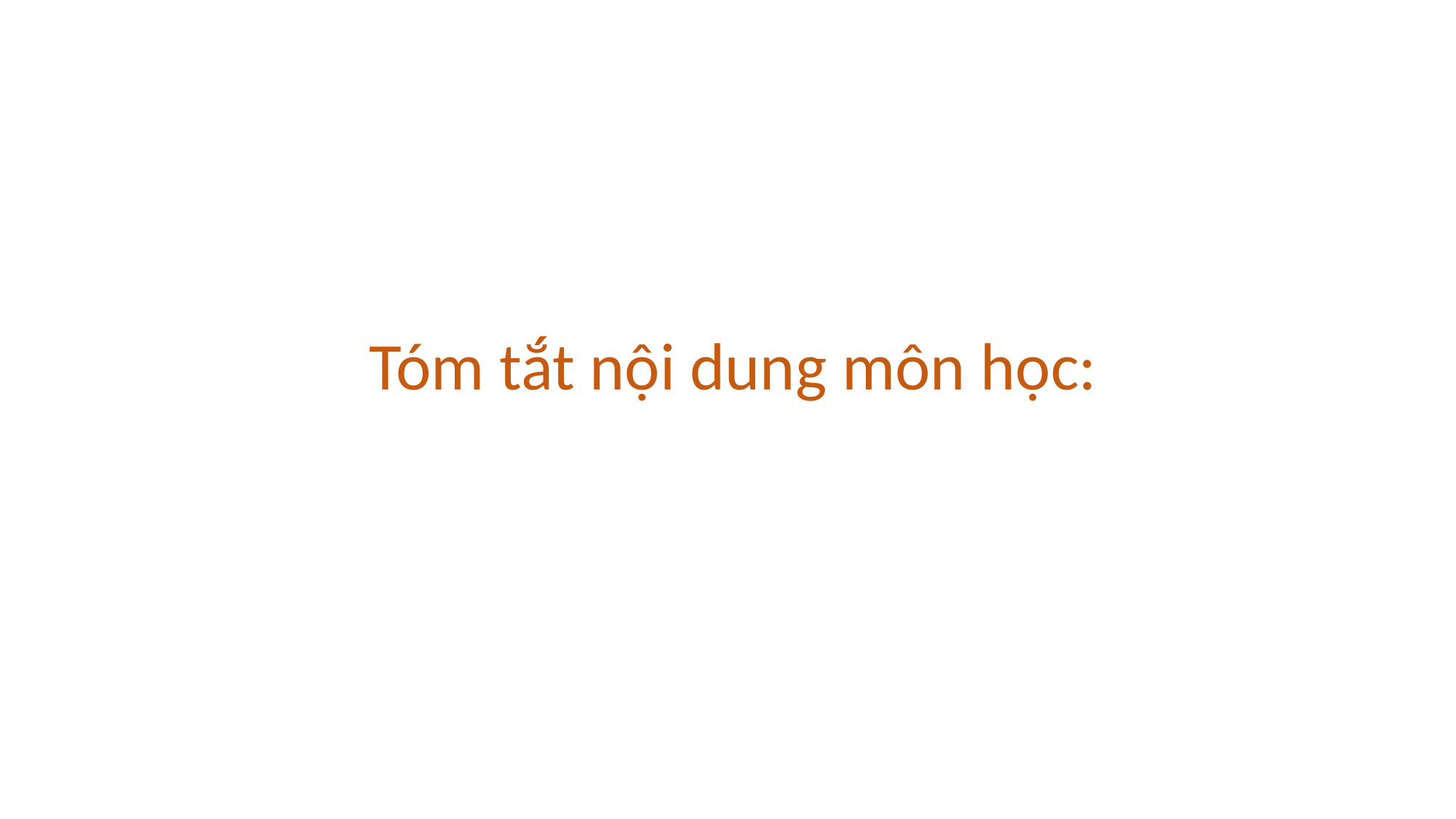

# Tóm tắt nội dung môn học: